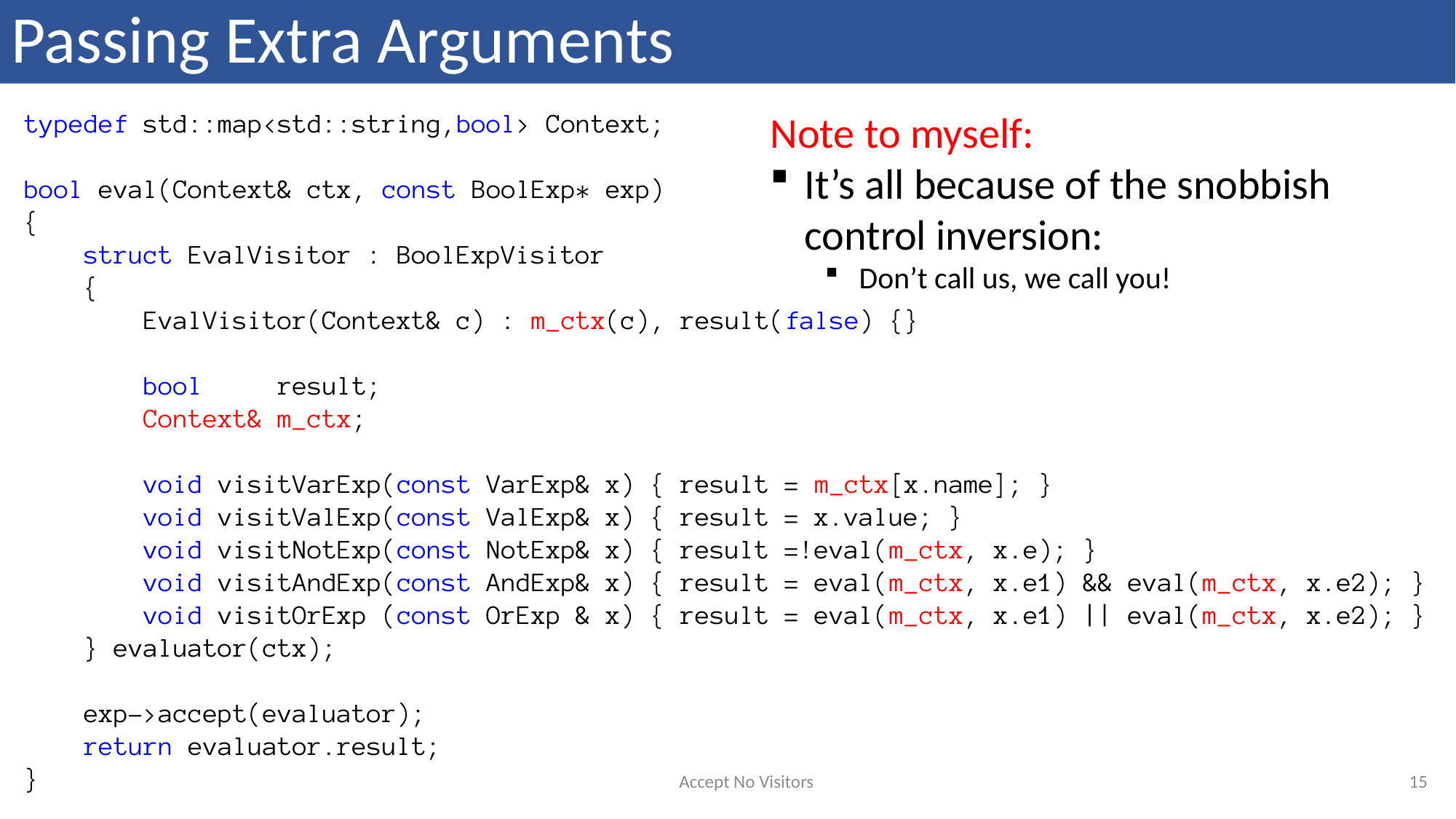

# Passing Extra Arguments
typedef std::map<std::string,bool> Context;

bool eval(Context& ctx, const BoolExp* exp)
{
    struct EvalVisitor : BoolExpVisitor
    {
        EvalVisitor(Context& c) : m_ctx(c), result(false) {}

        bool     result;
        Context& m_ctx;

        void visitVarExp(const VarExp& x) { result = m_ctx[x.name]; }
        void visitValExp(const ValExp& x) { result = x.value; }
        void visitNotExp(const NotExp& x) { result =!eval(m_ctx, x.e); }
        void visitAndExp(const AndExp& x) { result = eval(m_ctx, x.e1) && eval(m_ctx, x.e2); }
        void visitOrExp (const OrExp & x) { result = eval(m_ctx, x.e1) || eval(m_ctx, x.e2); }
    } evaluator(ctx);

    exp->accept(evaluator);
    return evaluator.result;
}

Note to myself:
It’s all because of the snobbish control inversion:
Don’t call us, we call you!
15
Accept No Visitors